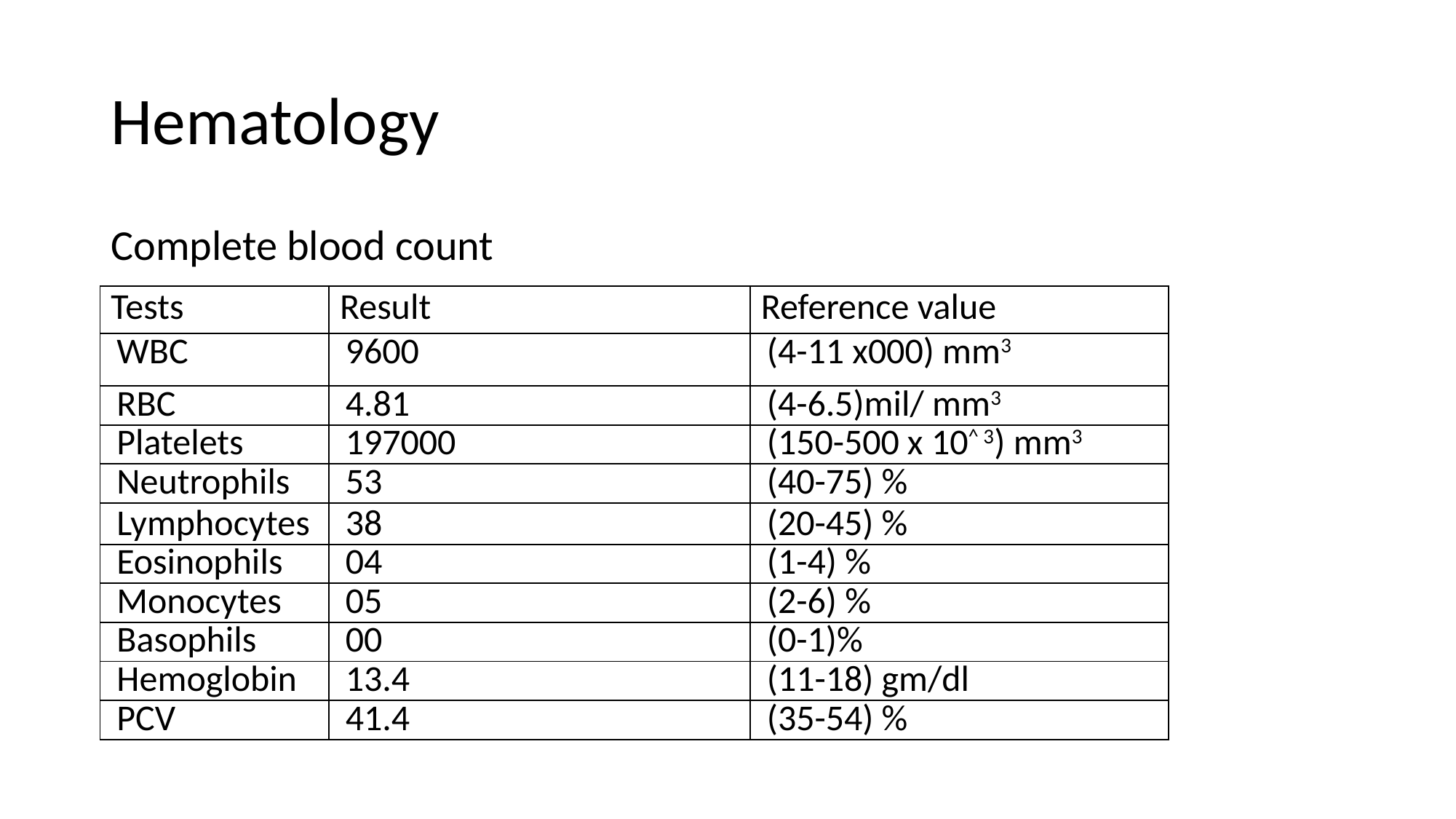

# Hematology
Complete blood count

| Tests | Result | Reference value |
| --- | --- | --- |
| WBC | 9600 | (4-11 x000) mm3 |
| RBC | 4.81 | (4-6.5)mil/ mm3 |
| Platelets | 197000 | (150-500 x 10^ 3) mm3 |
| Neutrophils | 53 | (40-75) % |
| Lymphocytes | 38 | (20-45) % |
| Eosinophils | 04 | (1-4) % |
| Monocytes | 05 | (2-6) % |
| Basophils | 00 | (0-1)% |
| Hemoglobin | 13.4 | (11-18) gm/dl |
| PCV | 41.4 | (35-54) % |